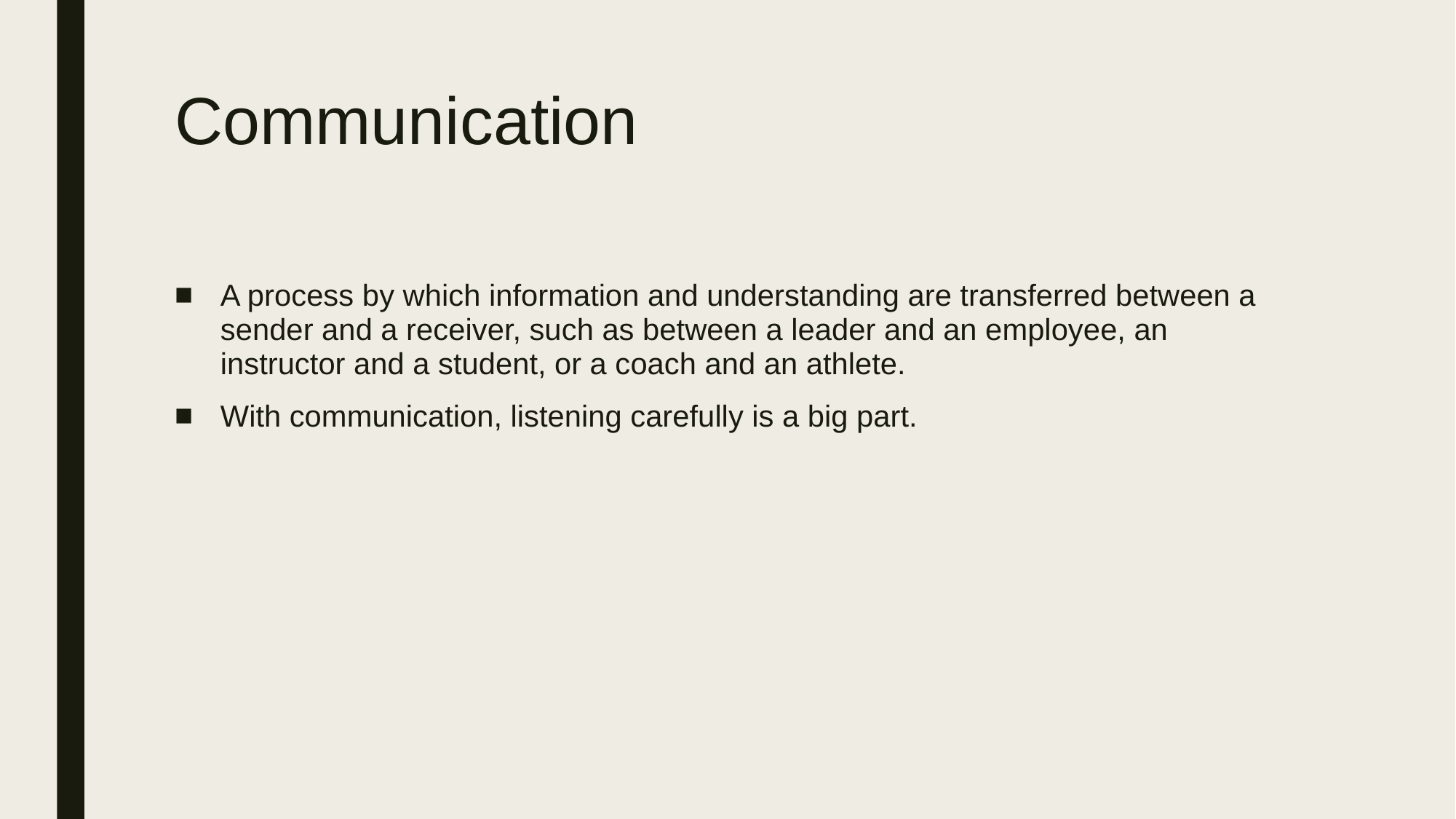

# Communication
A process by which information and understanding are transferred between a sender and a receiver, such as between a leader and an employee, an instructor and a student, or a coach and an athlete.
With communication, listening carefully is a big part.